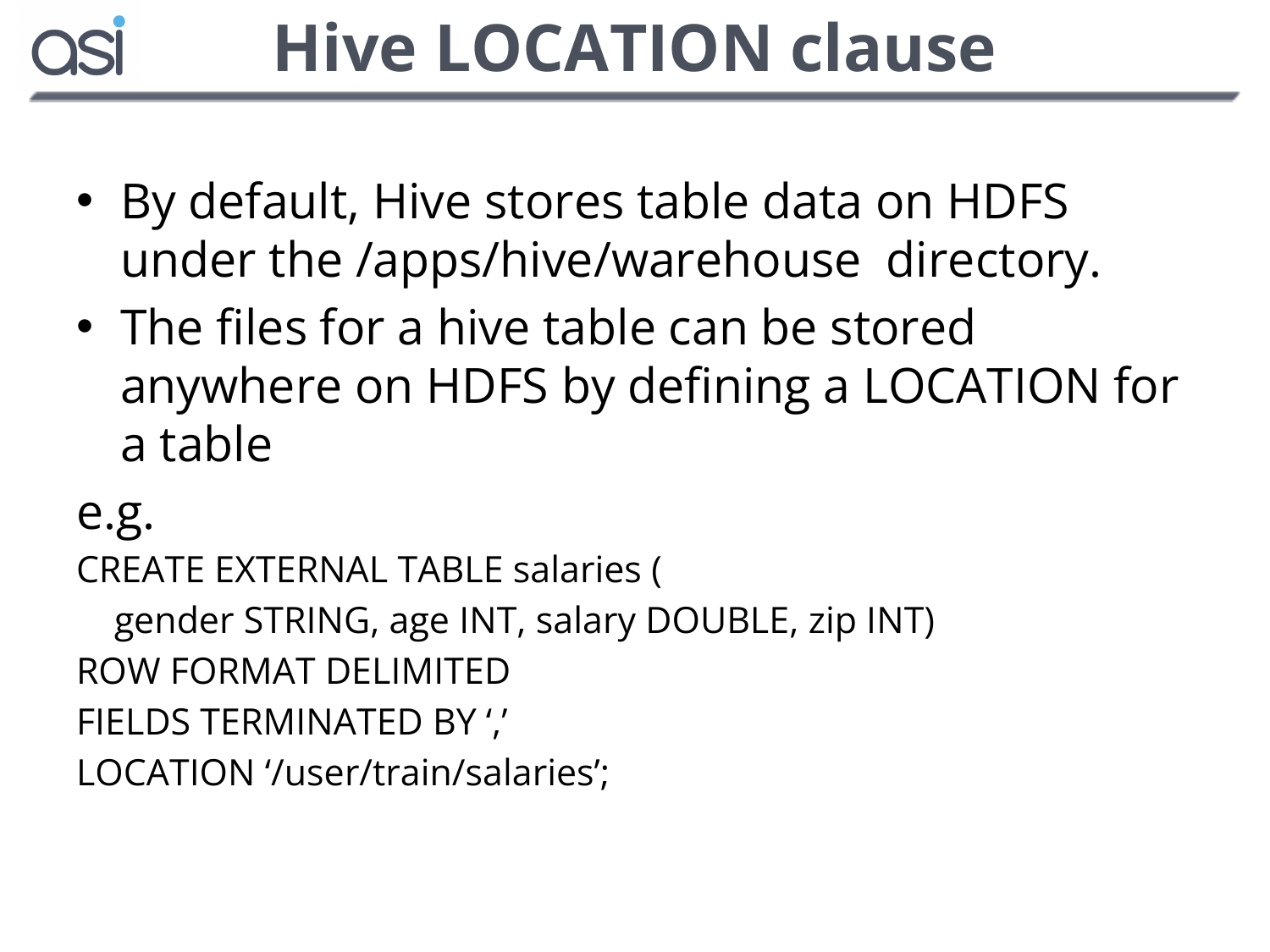

# Hive LOCATION clause
By default, Hive stores table data on HDFS under the /apps/hive/warehouse  directory.
The files for a hive table can be stored anywhere on HDFS by defining a LOCATION for a table
e.g.
CREATE EXTERNAL TABLE salaries (
    gender STRING, age INT, salary DOUBLE, zip INT)
ROW FORMAT DELIMITED
FIELDS TERMINATED BY ‘,’
LOCATION ‘/user/train/salaries’;